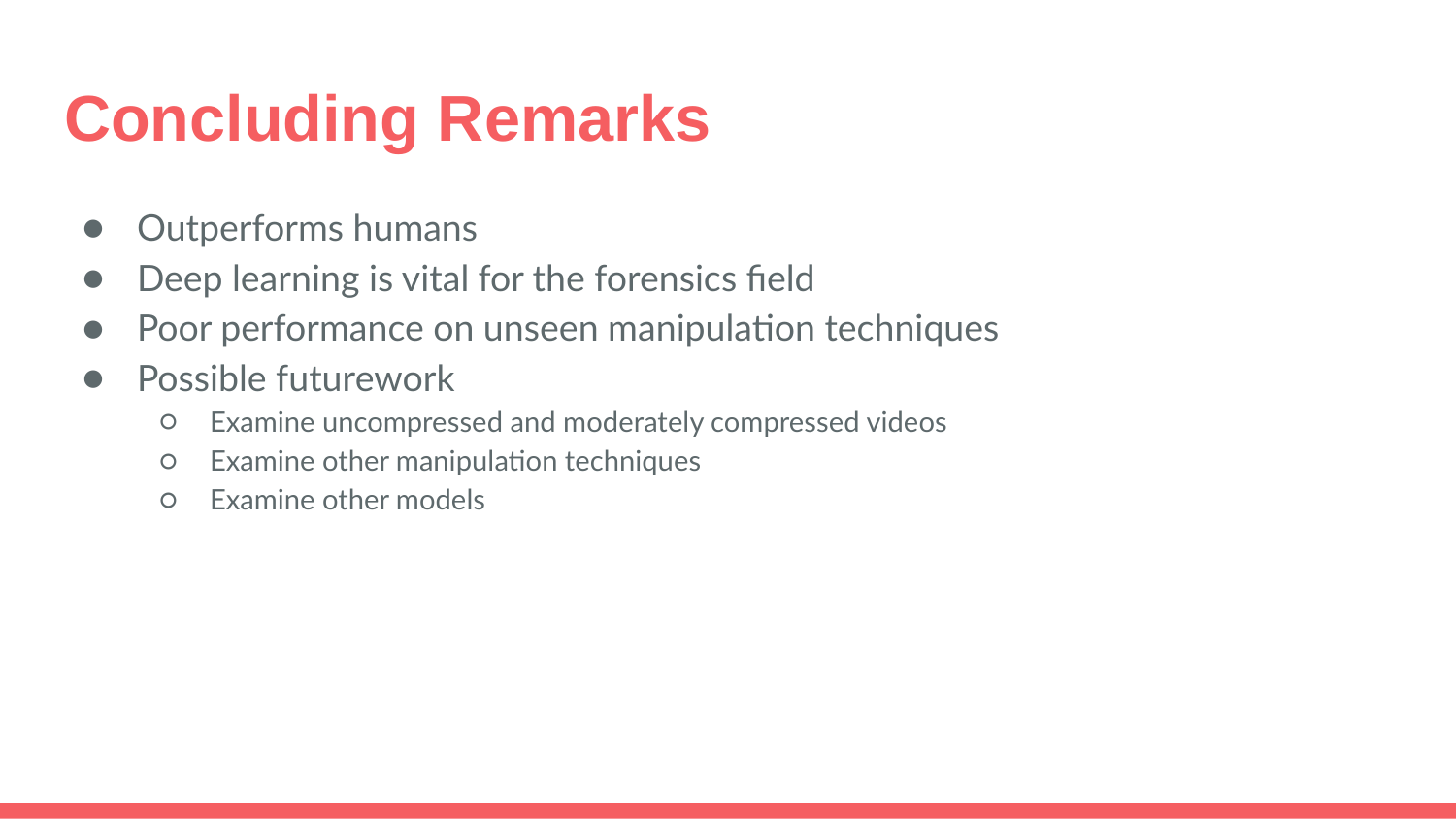

# Concluding Remarks
Outperforms humans
Deep learning is vital for the forensics field
Poor performance on unseen manipulation techniques
Possible futurework
Examine uncompressed and moderately compressed videos
Examine other manipulation techniques
Examine other models